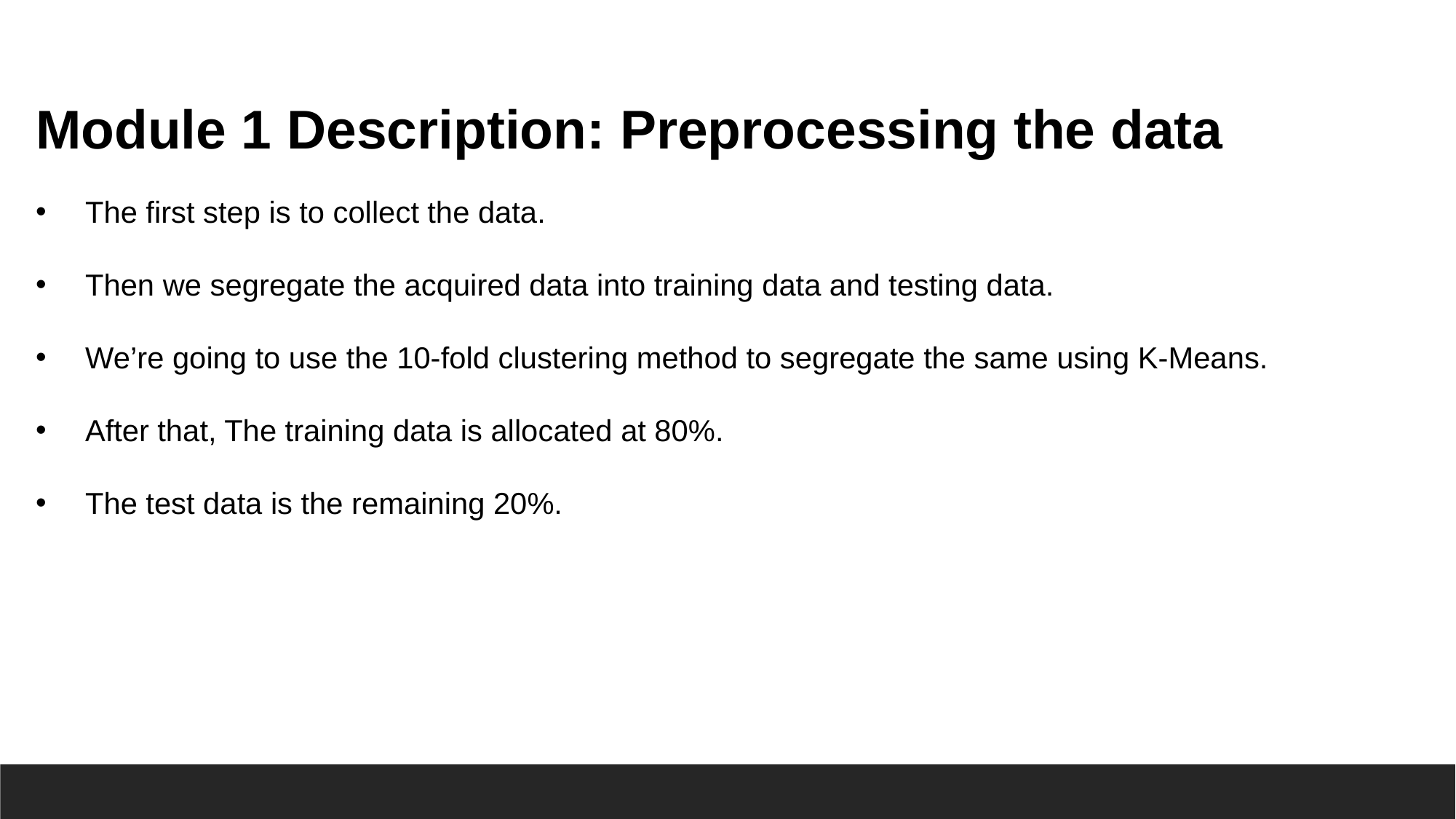

Module 1 Description: Preprocessing the data

 The first step is to collect the data.

 Then we segregate the acquired data into training data and testing data.

 We’re going to use the 10-fold clustering method to segregate the same using K-Means.

 After that, The training data is allocated at 80%.

 The test data is the remaining 20%.